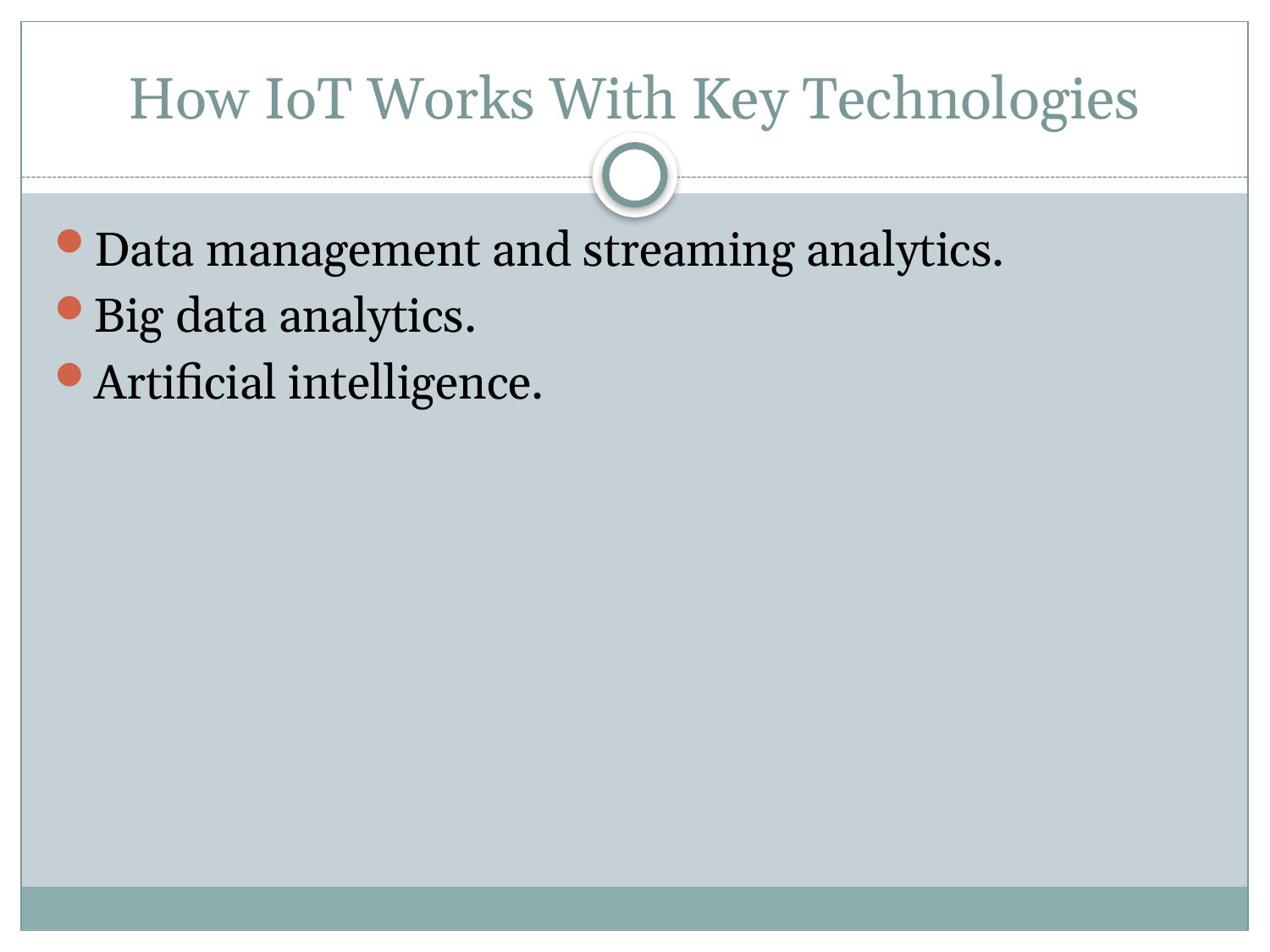

# How IoT Works With Key Technologies
Data management and streaming analytics.
Big data analytics.
Artificial intelligence.